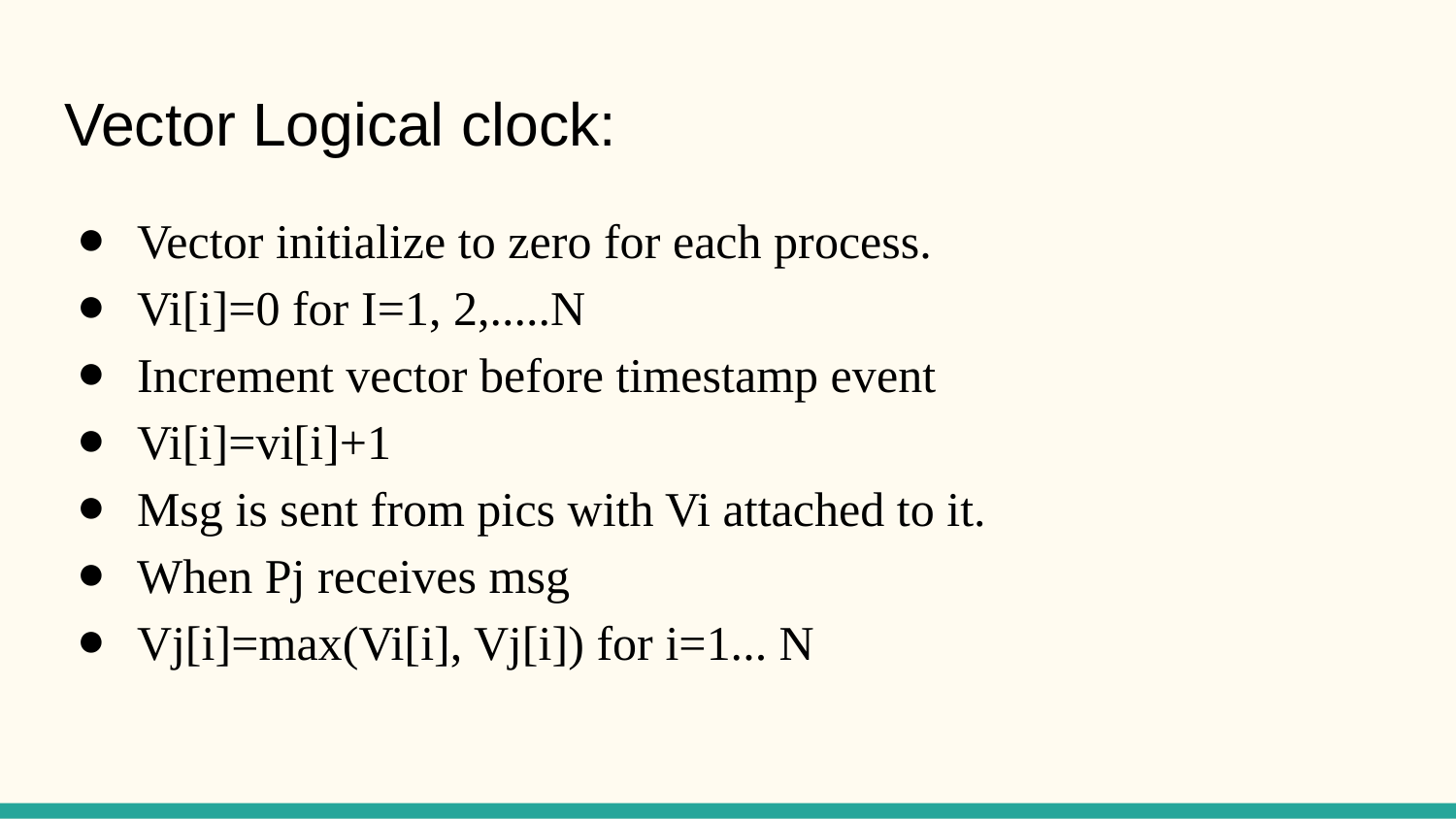

# Vector Logical clock:
Vector initialize to zero for each process.
Vi[i]=0 for I=1, 2,.....N
Increment vector before timestamp event
Vi[i]=vi[i]+1
Msg is sent from pics with Vi attached to it.
When Pj receives msg
Vj[i]=max(Vi[i], Vj[i]) for i=1... N